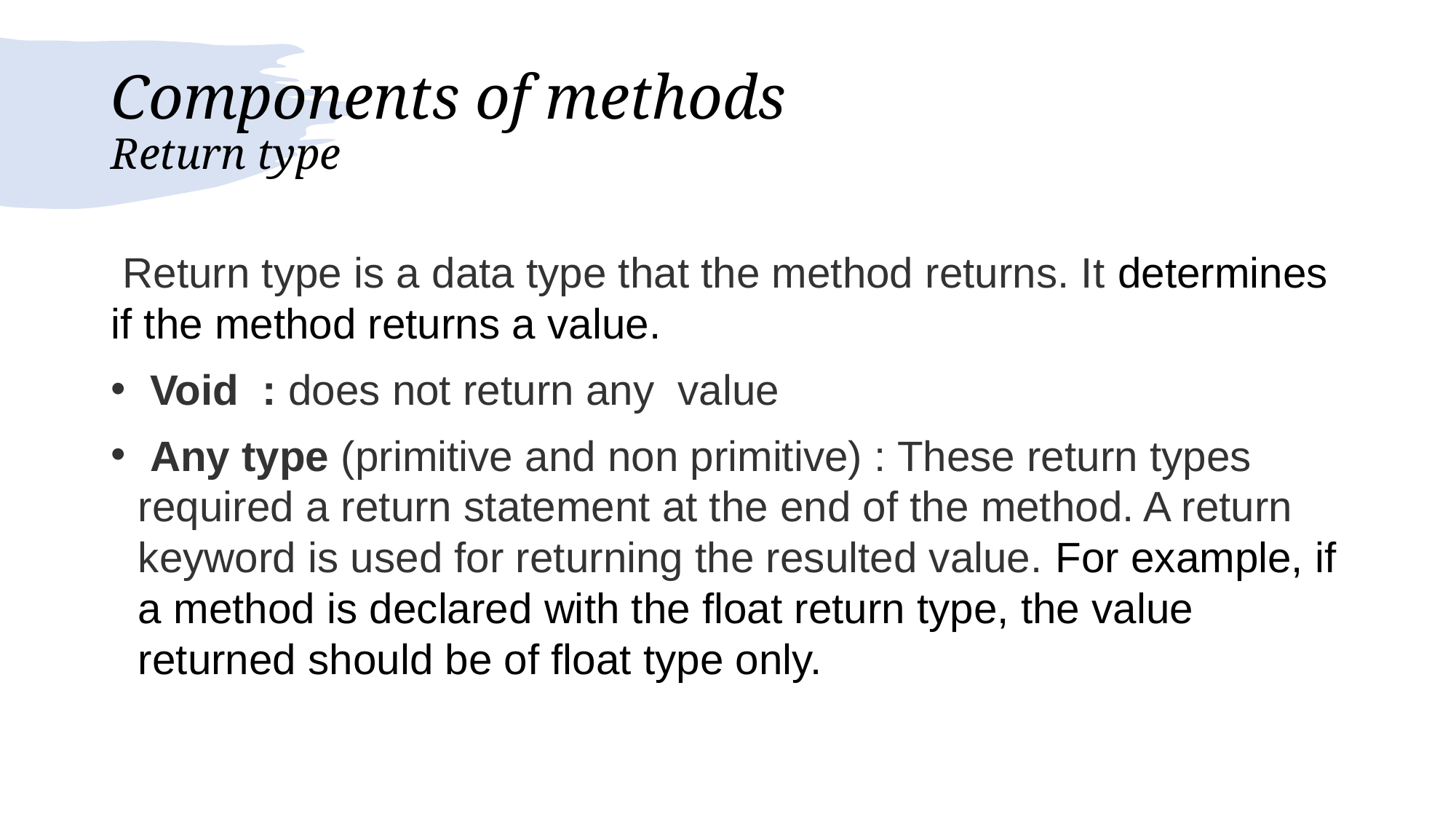

# Components of methods Return type
 Return type is a data type that the method returns. It determines if the method returns a value.
 Void  : does not return any  value
 Any type (primitive and non primitive) : These return types required a return statement at the end of the method. A return keyword is used for returning the resulted value. For example, if a method is declared with the float return type, the value returned should be of float type only.